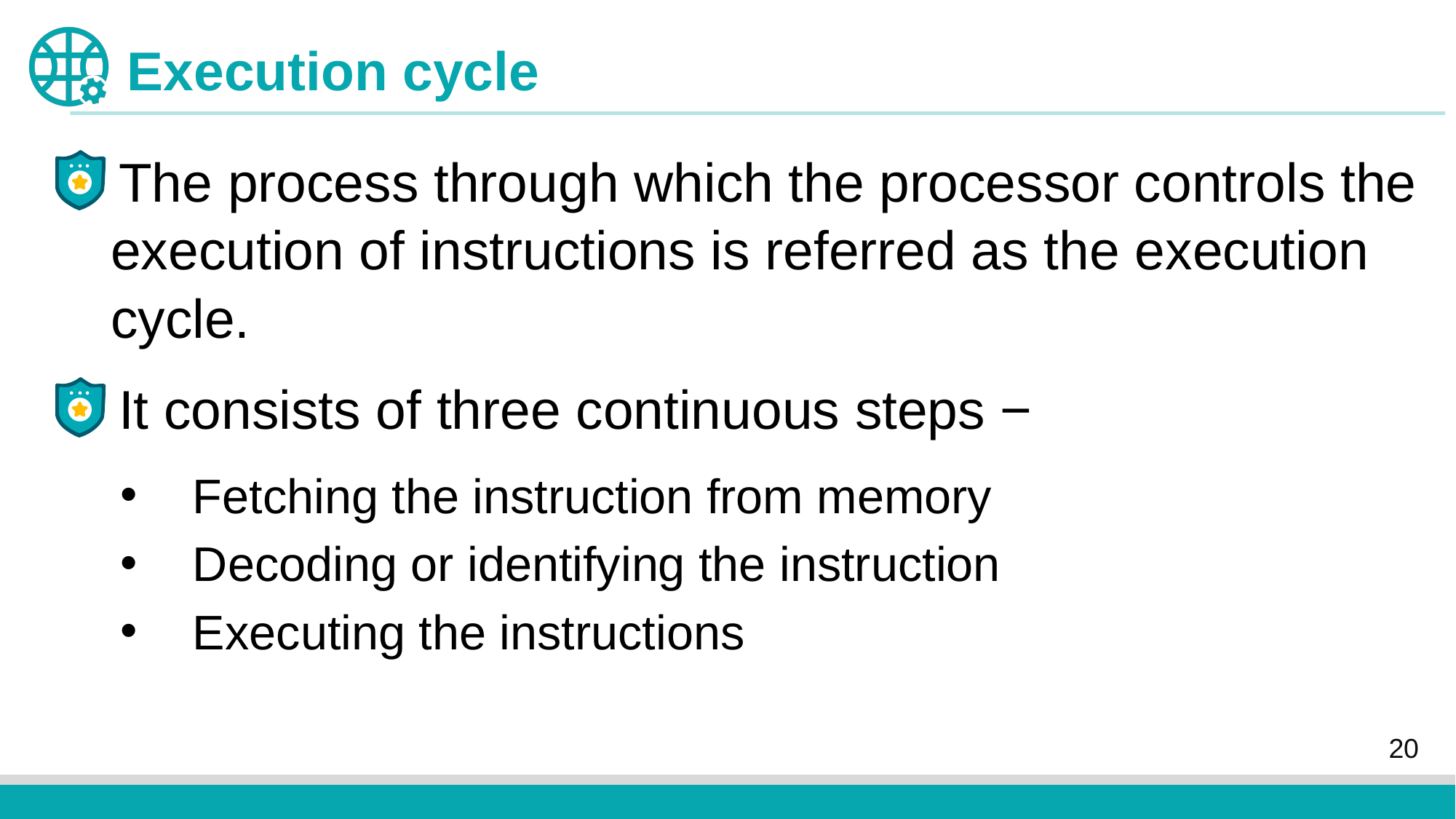

Execution cycle
The process through which the processor controls the execution of instructions is referred as the execution cycle.
It consists of three continuous steps −
Fetching the instruction from memory
Decoding or identifying the instruction
Executing the instructions